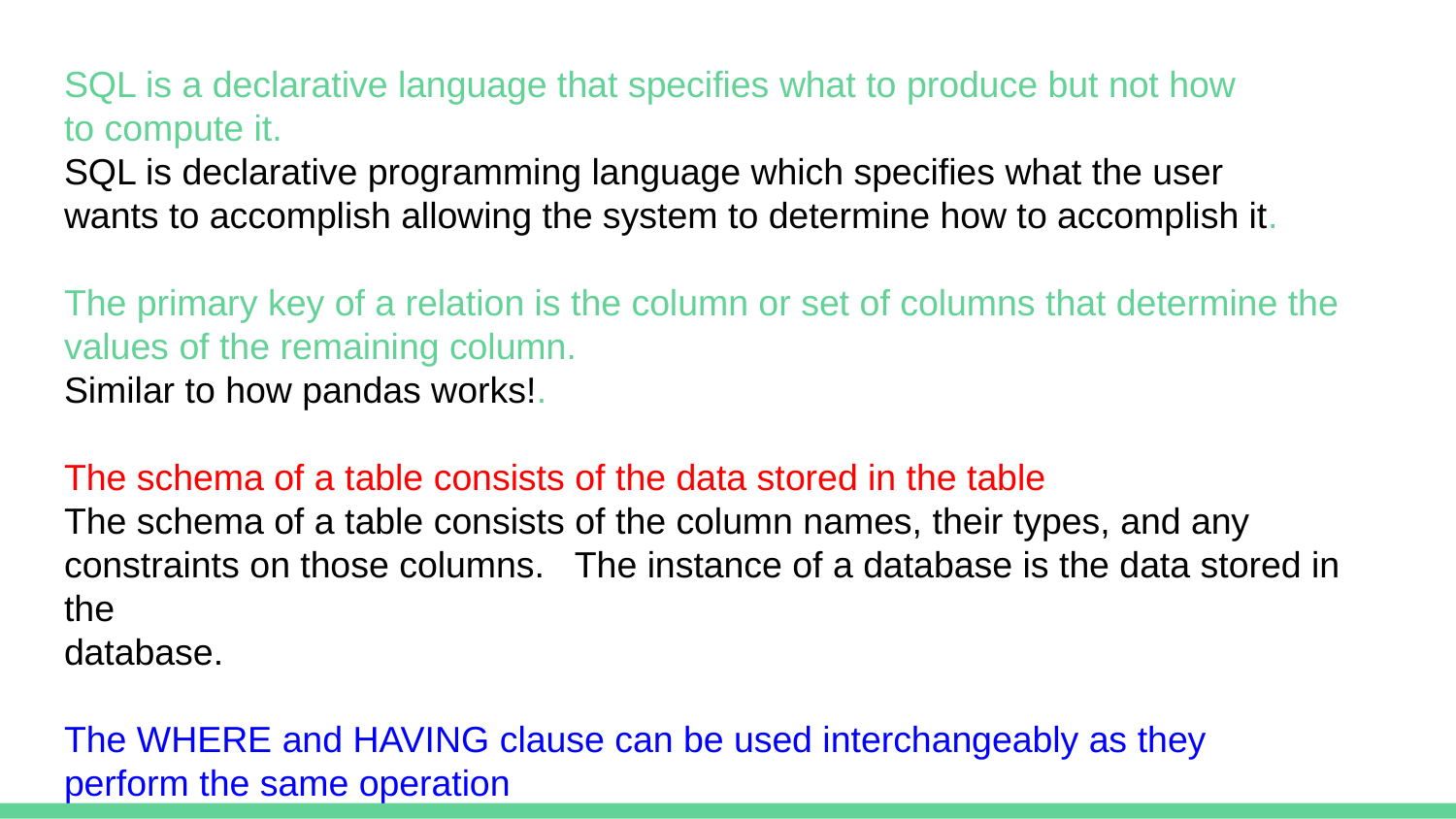

SQL is a declarative language that specifies what to produce but not how
to compute it.
SQL is declarative programming language which specifies what the user
wants to accomplish allowing the system to determine how to accomplish it.

The primary key of a relation is the column or set of columns that determine the values of the remaining column.
Similar to how pandas works!.

The schema of a table consists of the data stored in the table
The schema of a table consists of the column names, their types, and any
constraints on those columns.   The instance of a database is the data stored in the
database.

The WHERE and HAVING clause can be used interchangeably as they
perform the same operation